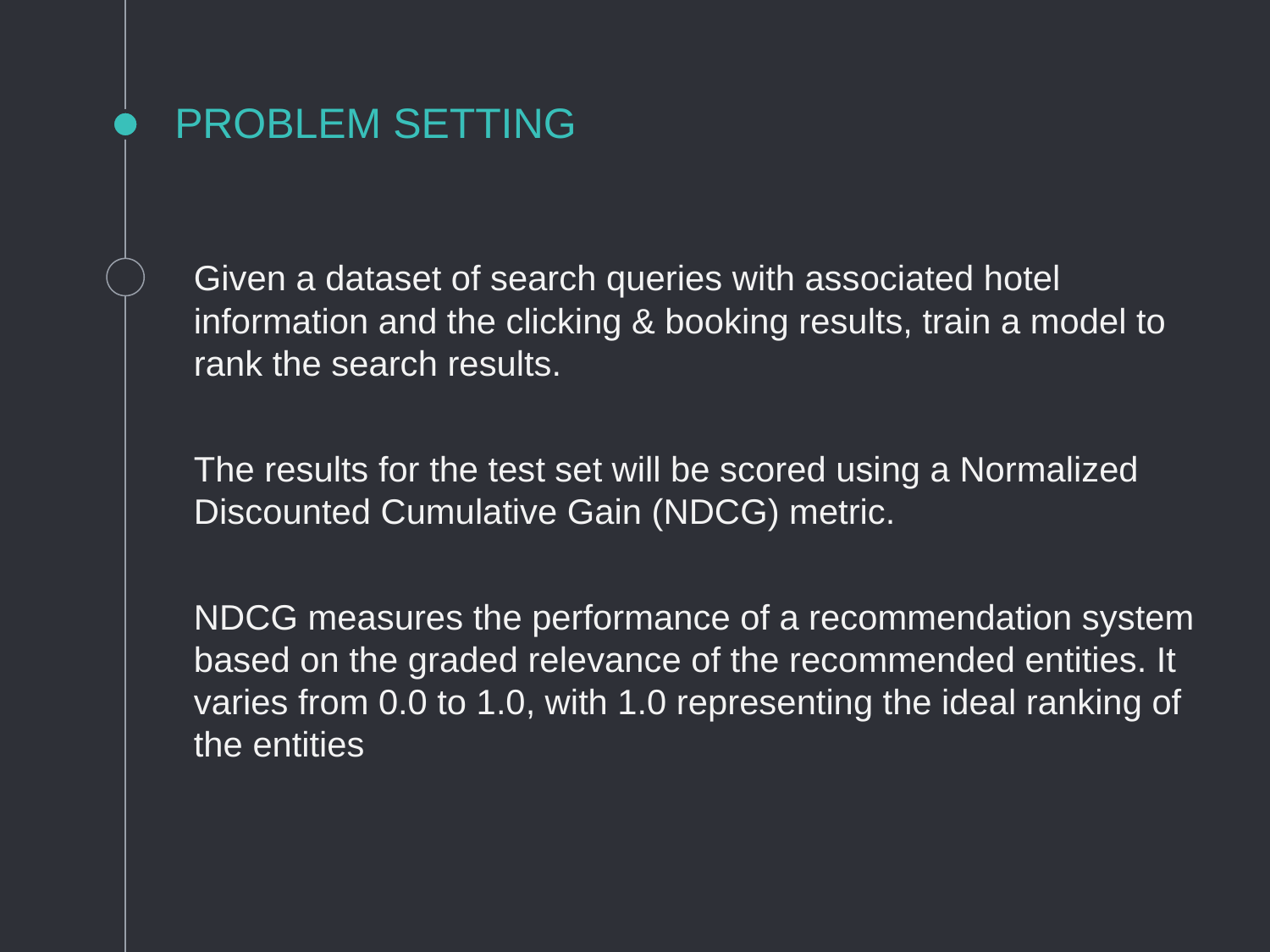

# PROBLEM SETTING
Given a dataset of search queries with associated hotel information and the clicking & booking results, train a model to rank the search results.

The results for the test set will be scored using a Normalized Discounted Cumulative Gain (NDCG) metric.

NDCG measures the performance of a recommendation system based on the graded relevance of the recommended entities. It varies from 0.0 to 1.0, with 1.0 representing the ideal ranking of the entities